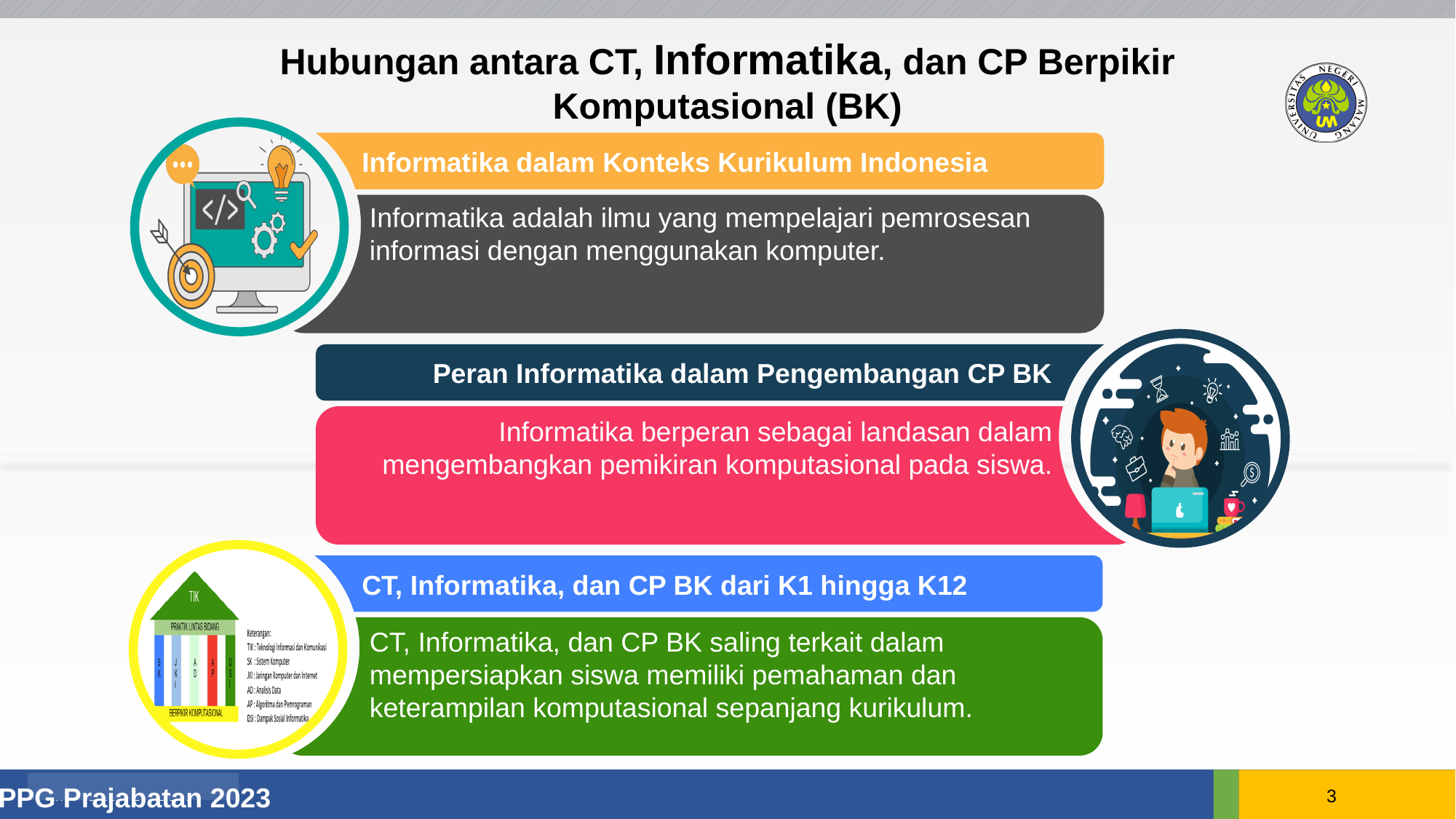

Hubungan antara CT, Informatika, dan CP Berpikir Komputasional (BK)

Informatika dalam Konteks Kurikulum Indonesia
Informatika adalah ilmu yang mempelajari pemrosesan informasi dengan menggunakan komputer.

Peran Informatika dalam Pengembangan CP BK
Informatika berperan sebagai landasan dalam mengembangkan pemikiran komputasional pada siswa.

CT, Informatika, dan CP BK dari K1 hingga K12
CT, Informatika, dan CP BK saling terkait dalam mempersiapkan siswa memiliki pemahaman dan keterampilan komputasional sepanjang kurikulum.

PPG Prajabatan 2023